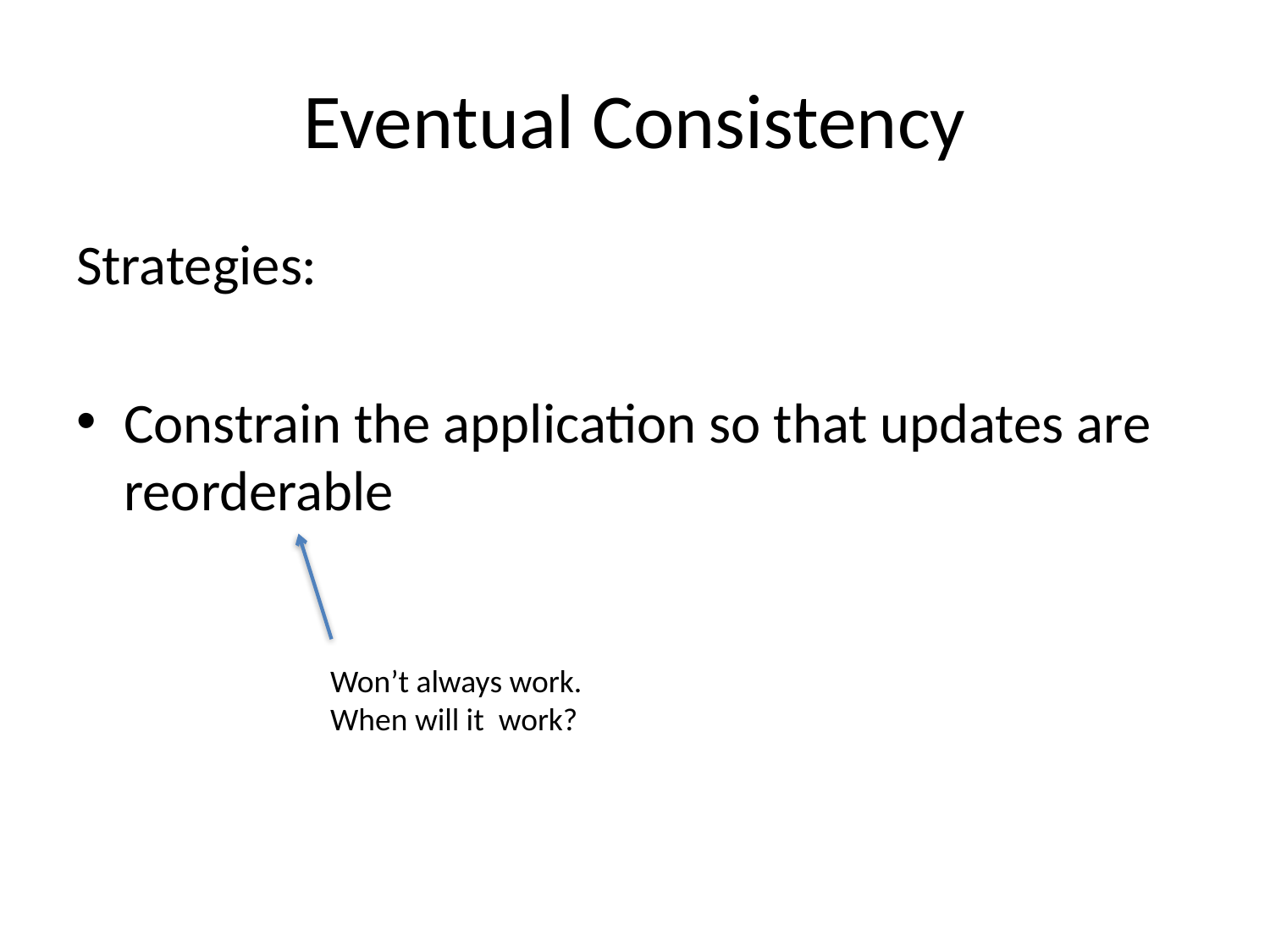

# Eventual Consistency
Strategies:

Constrain the application so that updates are reorderable

Won’t always work.
When will it  work?